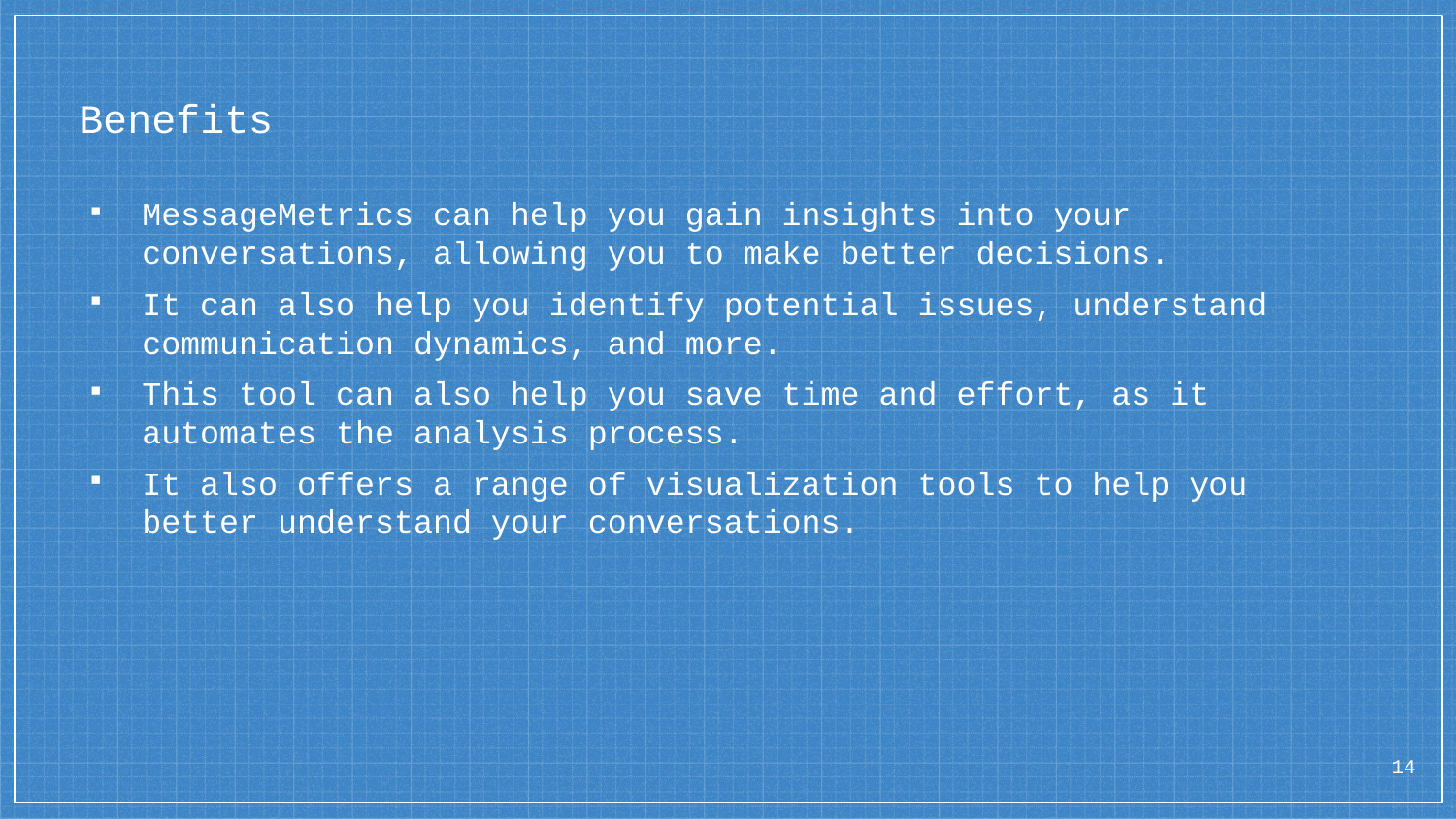

# Benefits
MessageMetrics can help you gain insights into your conversations, allowing you to make better decisions.
It can also help you identify potential issues, understand communication dynamics, and more.
This tool can also help you save time and effort, as it automates the analysis process.
It also offers a range of visualization tools to help you better understand your conversations.
14